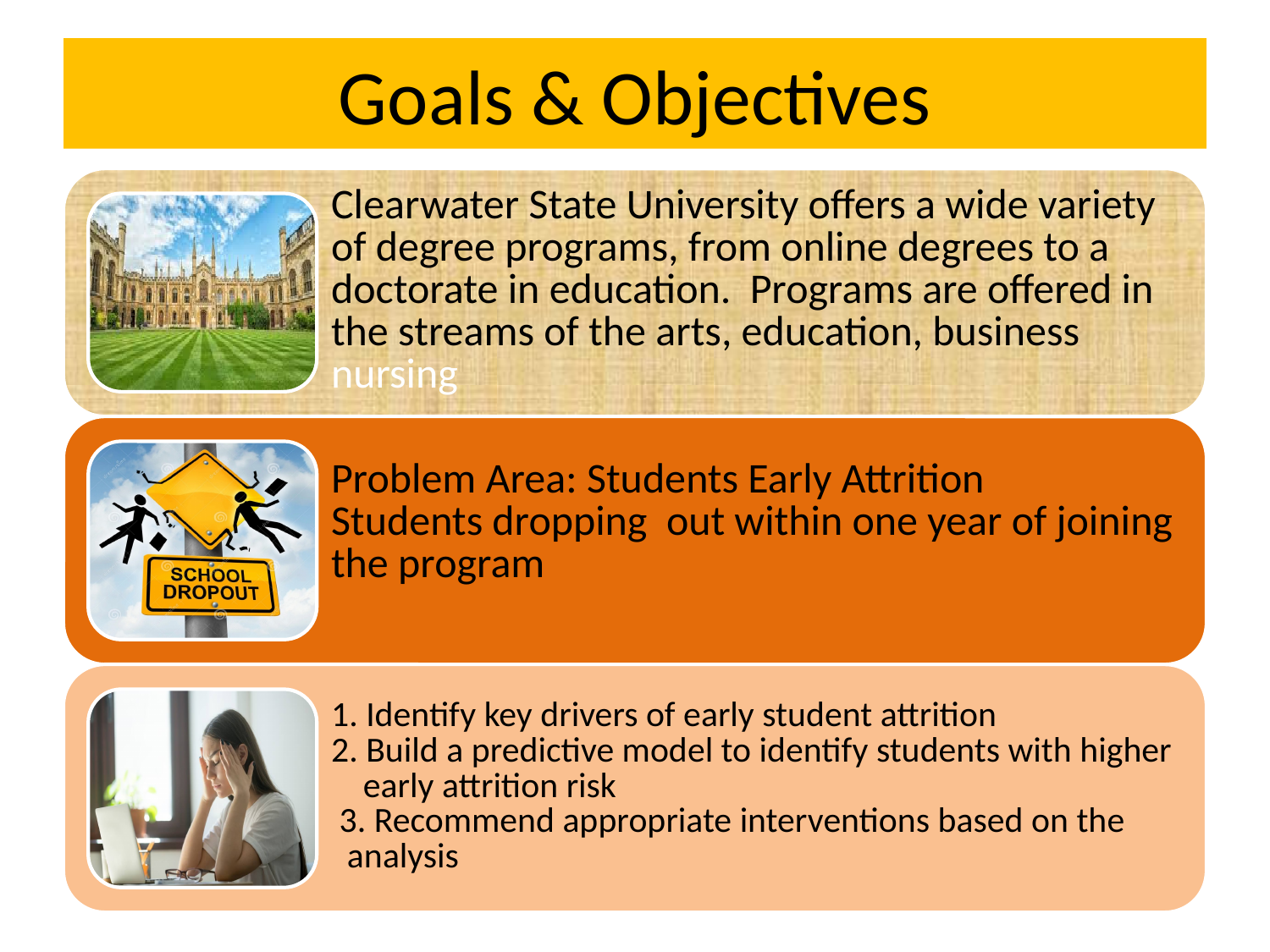

# Goals & Objectives
Clearwater State University offers a wide variety of degree programs, from online degrees to a doctorate in education.  Programs are offered in the streams of the arts, education, business nursing
Problem Area: Students Early Attrition
Students dropping  out within one year of joining the program
1. Identify key drivers of early student attrition
2. Build a predictive model to identify students with higher
    early attrition risk
 3. Recommend appropriate interventions based on the           analysis